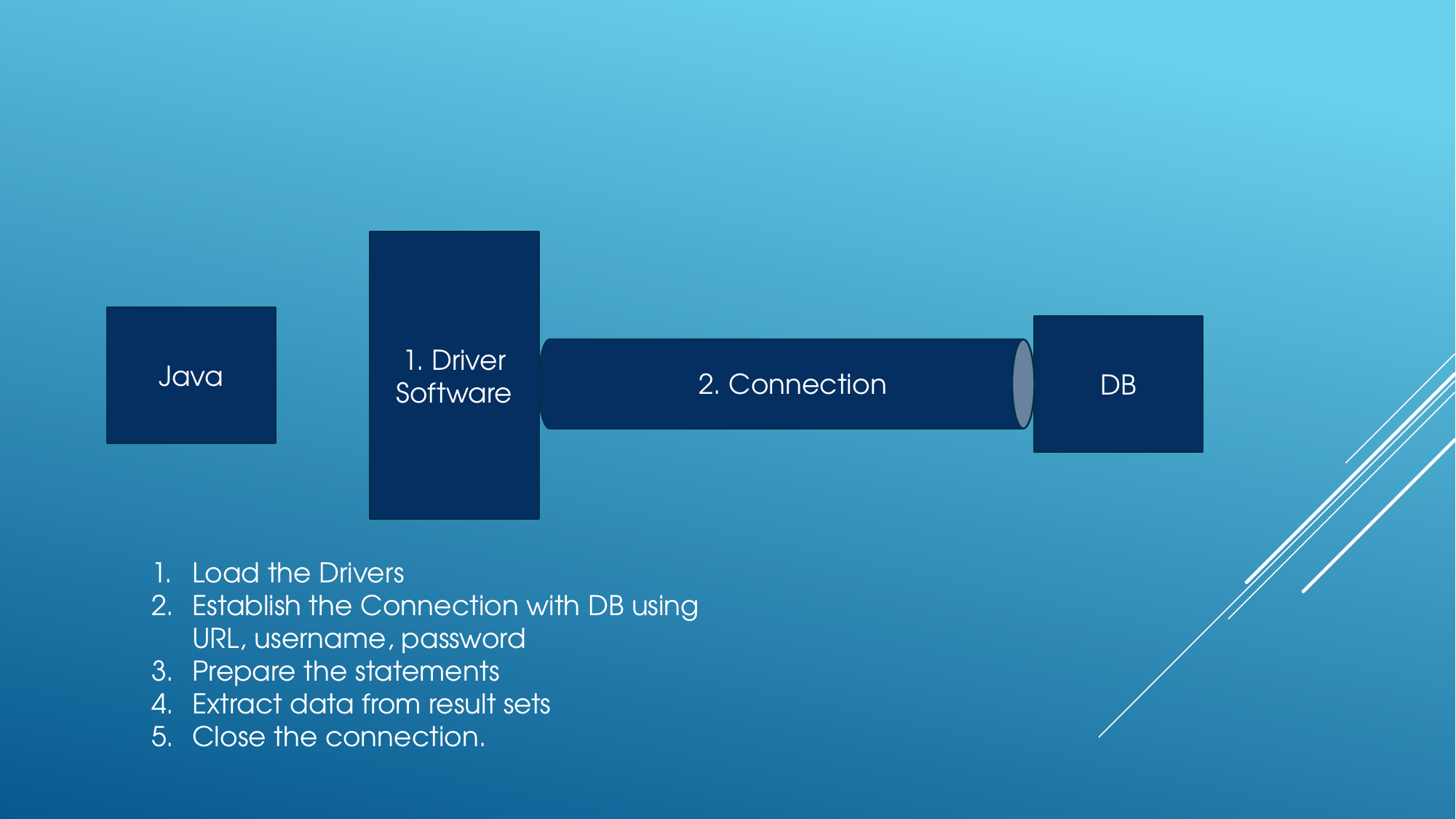

1. Driver Software
Java
DB
2. Connection
Load the Drivers
Establish the Connection with DB using URL, username, password
Prepare the statements
Extract data from result sets
Close the connection.